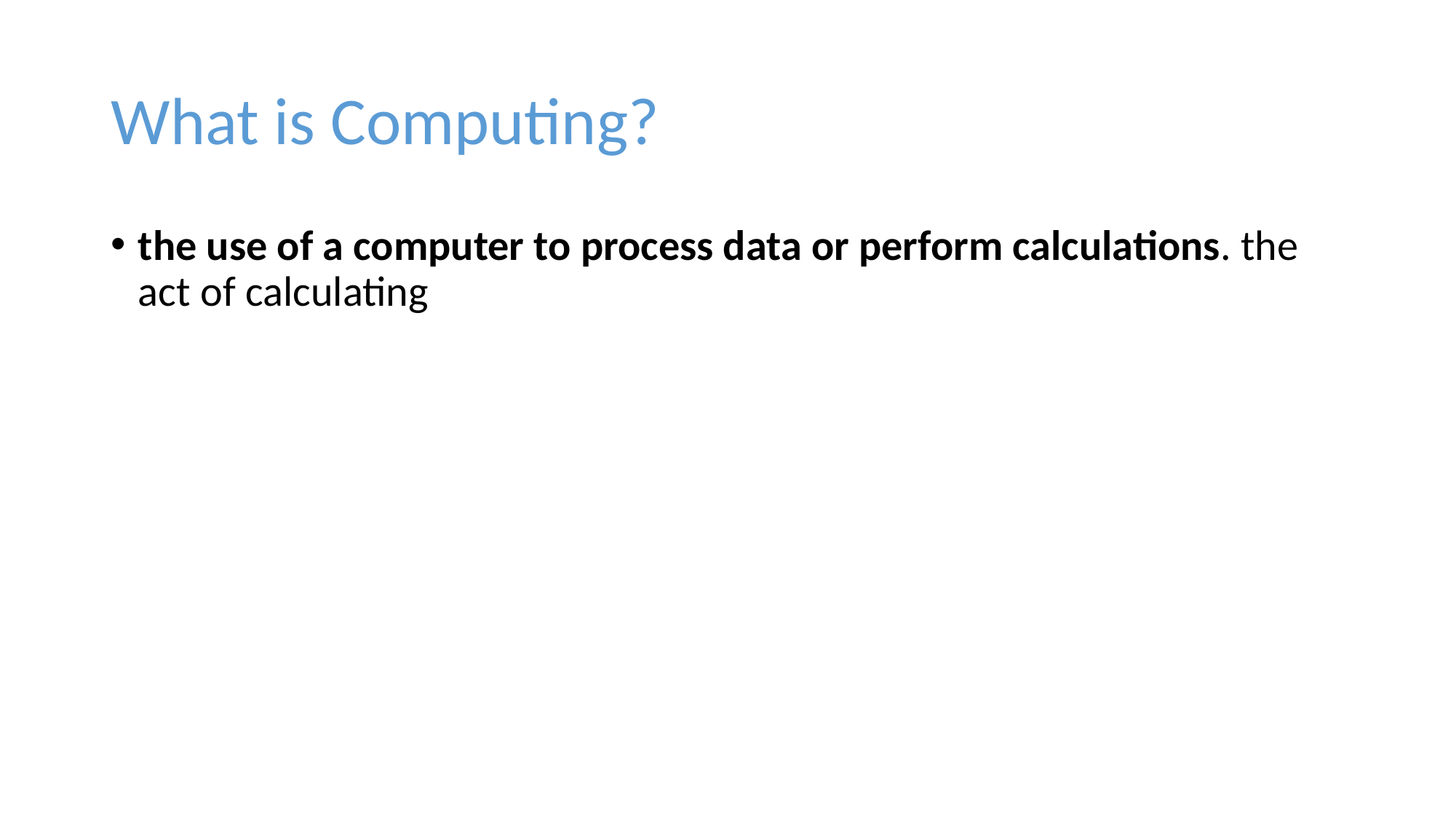

# What is Computing?
the use of a computer to process data or perform calculations. the act of calculating